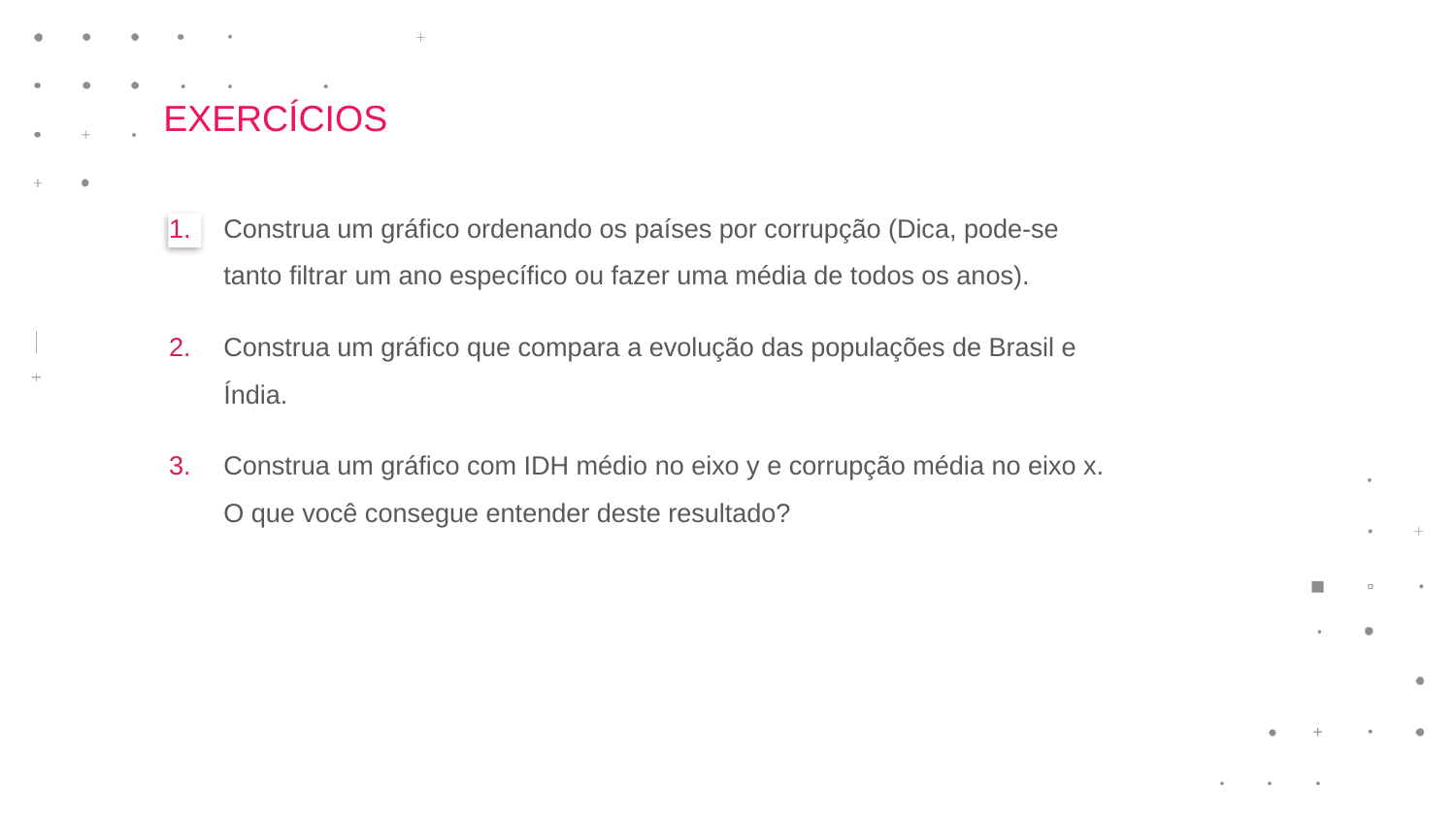

EXERCÍCIOS
Construa um gráfico ordenando os países por corrupção (Dica, pode-se tanto filtrar um ano específico ou fazer uma média de todos os anos).
Construa um gráfico que compara a evolução das populações de Brasil e Índia.
Construa um gráfico com IDH médio no eixo y e corrupção média no eixo x. O que você consegue entender deste resultado?